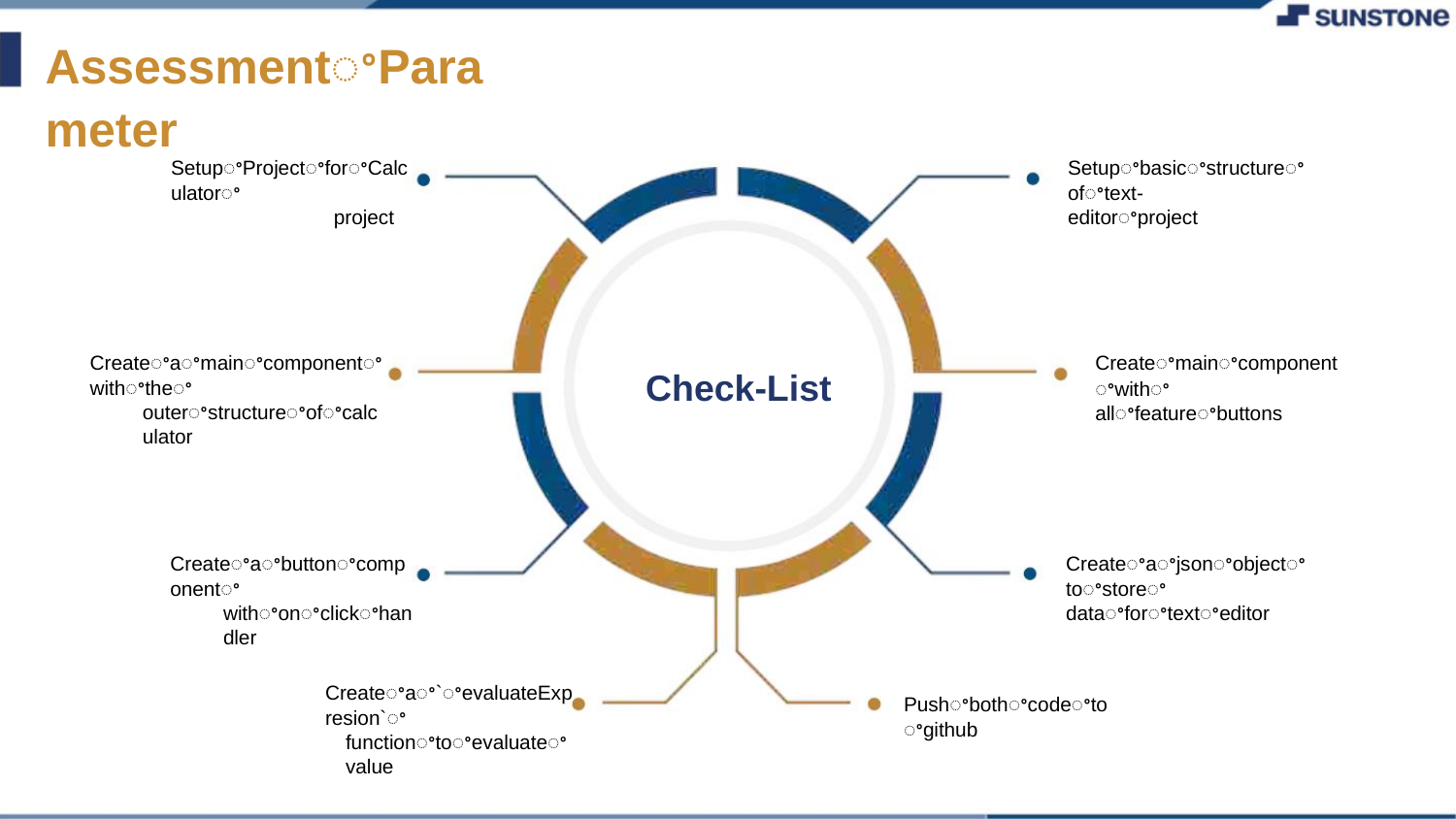

AssessmentꢀParameter
SetupꢀProjectꢀforꢀCalculatorꢀ
project
Setupꢀbasicꢀstructureꢀofꢀtext-
editorꢀproject
Createꢀmainꢀcomponentꢀwithꢀ
allꢀfeatureꢀbuttons
Createꢀaꢀmainꢀcomponentꢀwithꢀtheꢀ
outerꢀstructureꢀofꢀcalculator
Check-List
Createꢀaꢀbuttonꢀcomponentꢀ
withꢀonꢀclickꢀhandler
Createꢀaꢀjsonꢀobjectꢀtoꢀstoreꢀ
dataꢀforꢀtextꢀeditor
Createꢀaꢀ`ꢀevaluateExpresion`ꢀ
functionꢀtoꢀevaluateꢀvalue
Pushꢀbothꢀcodeꢀtoꢀgithub